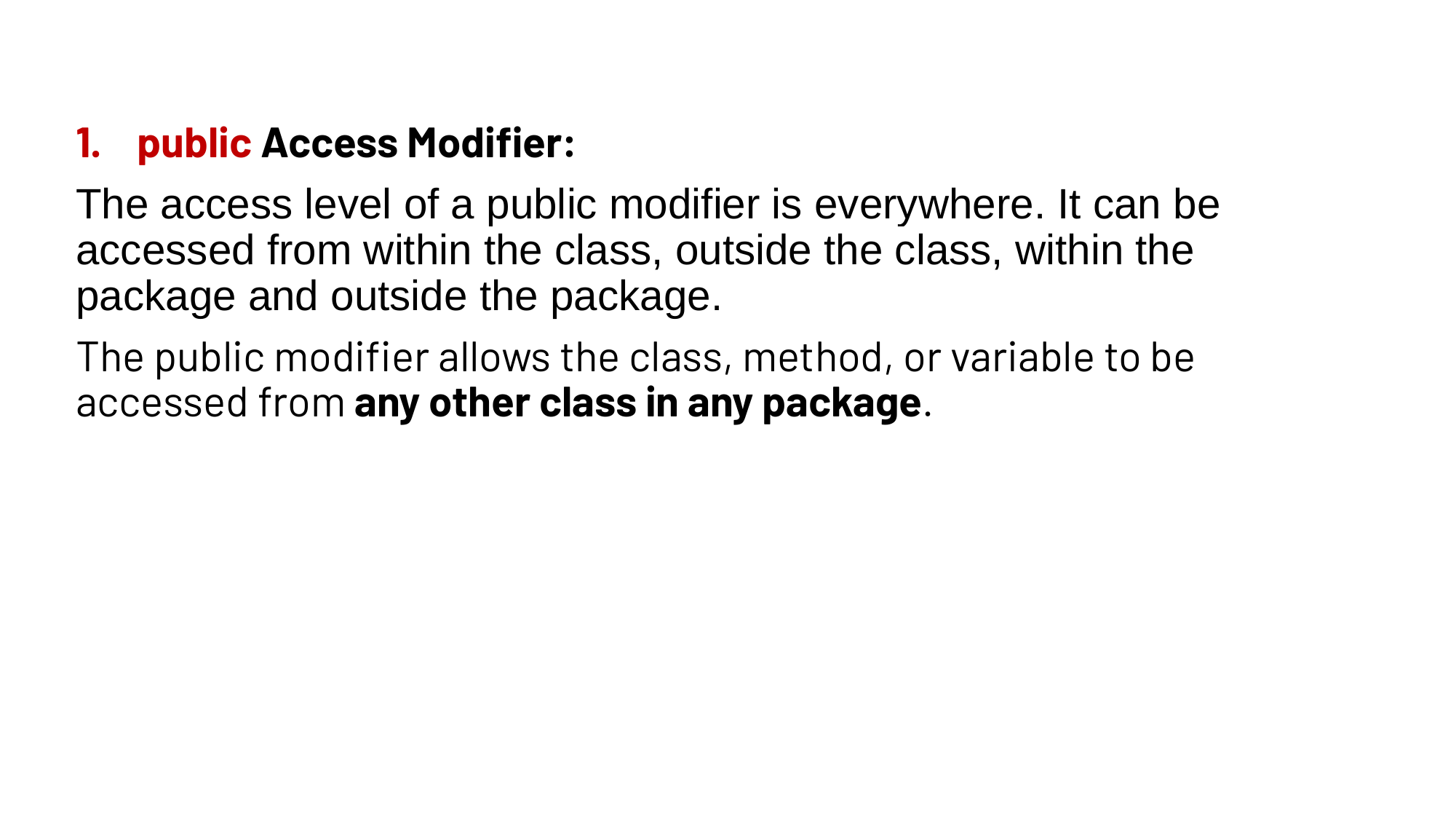

public Access Modifier:
The access level of a public modifier is everywhere. It can be accessed from within the class, outside the class, within the package and outside the package.
The public modifier allows the class, method, or variable to be accessed from any other class in any package.